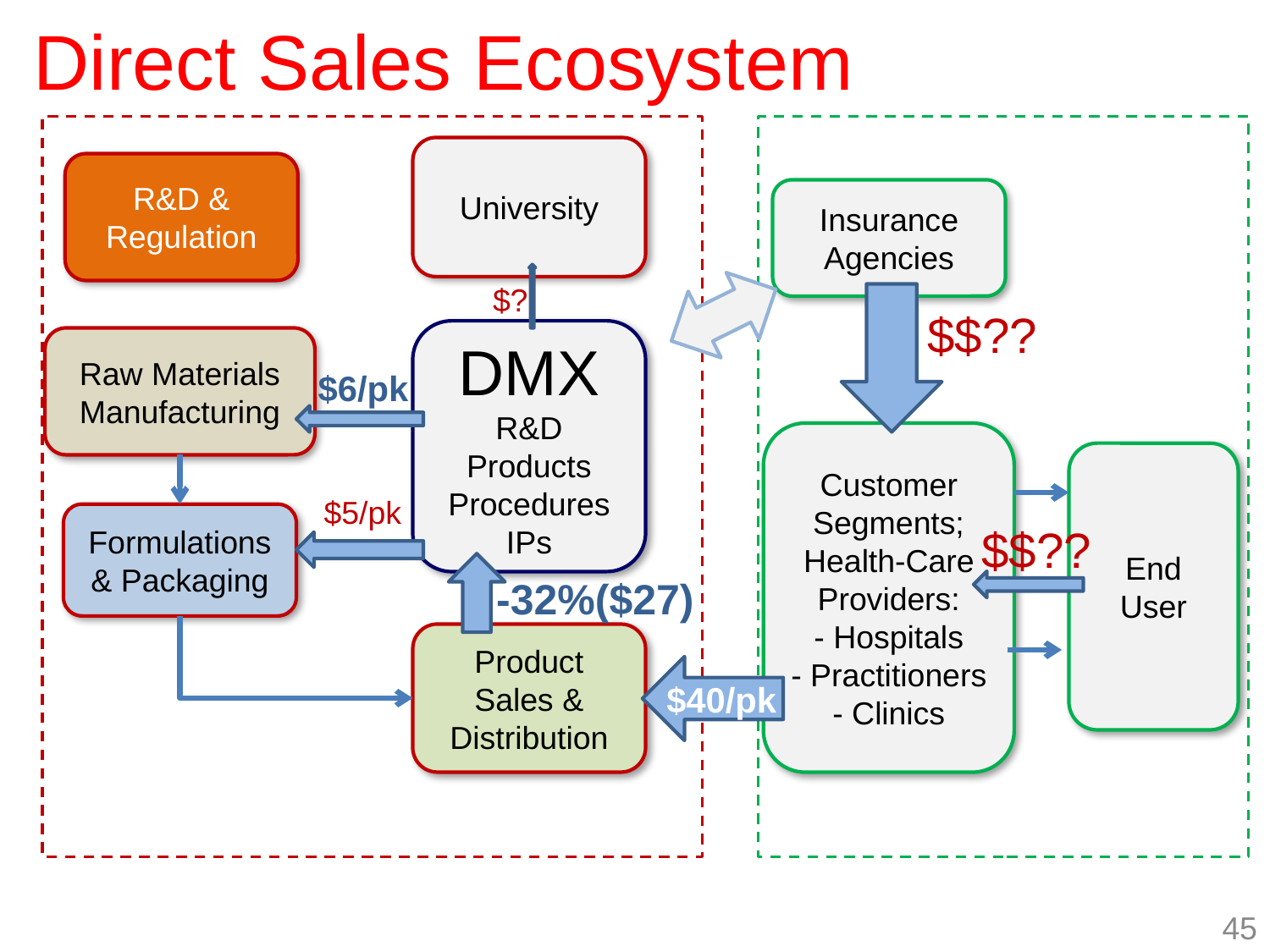

Direct Sales Ecosystem

University
R&D &
Regulation
Insurance
Agencies
$?

$$??

DMX
R&D
Products
Procedures
IPs
Raw Materials
Manufacturing
$6/pk

Customer Segments;
Health-Care Providers:
- Hospitals
- Practitioners
- Clinics
End User
$5/pk
Formulations
& Packaging
$$??

-32%($27)

Product Sales & Distribution

$40/pk
45